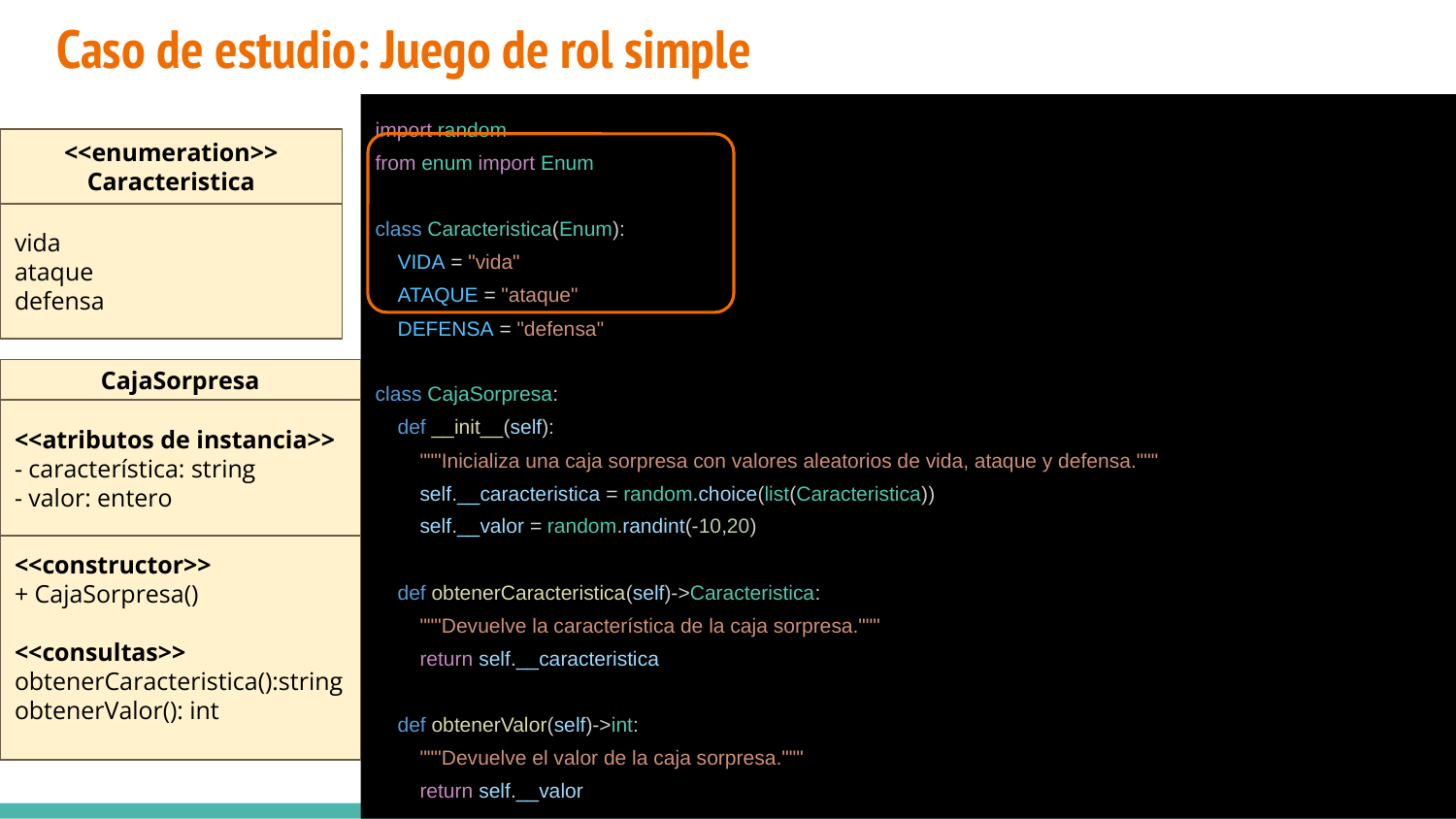

# Caso de estudio: Juego de rol simple
import random
from enum import Enum

class Caracteristica(Enum):
    VIDA = "vida"
    ATAQUE = "ataque"
    DEFENSA = "defensa"

class CajaSorpresa:
    def __init__(self):
        """Inicializa una caja sorpresa con valores aleatorios de vida, ataque y defensa."""
        self.__caracteristica = random.choice(list(Caracteristica))
        self.__valor = random.randint(-10,20)

    def obtenerCaracteristica(self)->Caracteristica:
        """Devuelve la característica de la caja sorpresa."""
        return self.__caracteristica

    def obtenerValor(self)->int:
        """Devuelve el valor de la caja sorpresa."""
        return self.__valor
<<enumeration>>
Caracteristica

vida
ataque
defensa
CajaSorpresa
<<atributos de instancia>>
- característica: string
- valor: entero
<<constructor>>
+ CajaSorpresa()
<<consultas>>
obtenerCaracteristica():string
obtenerValor(): int